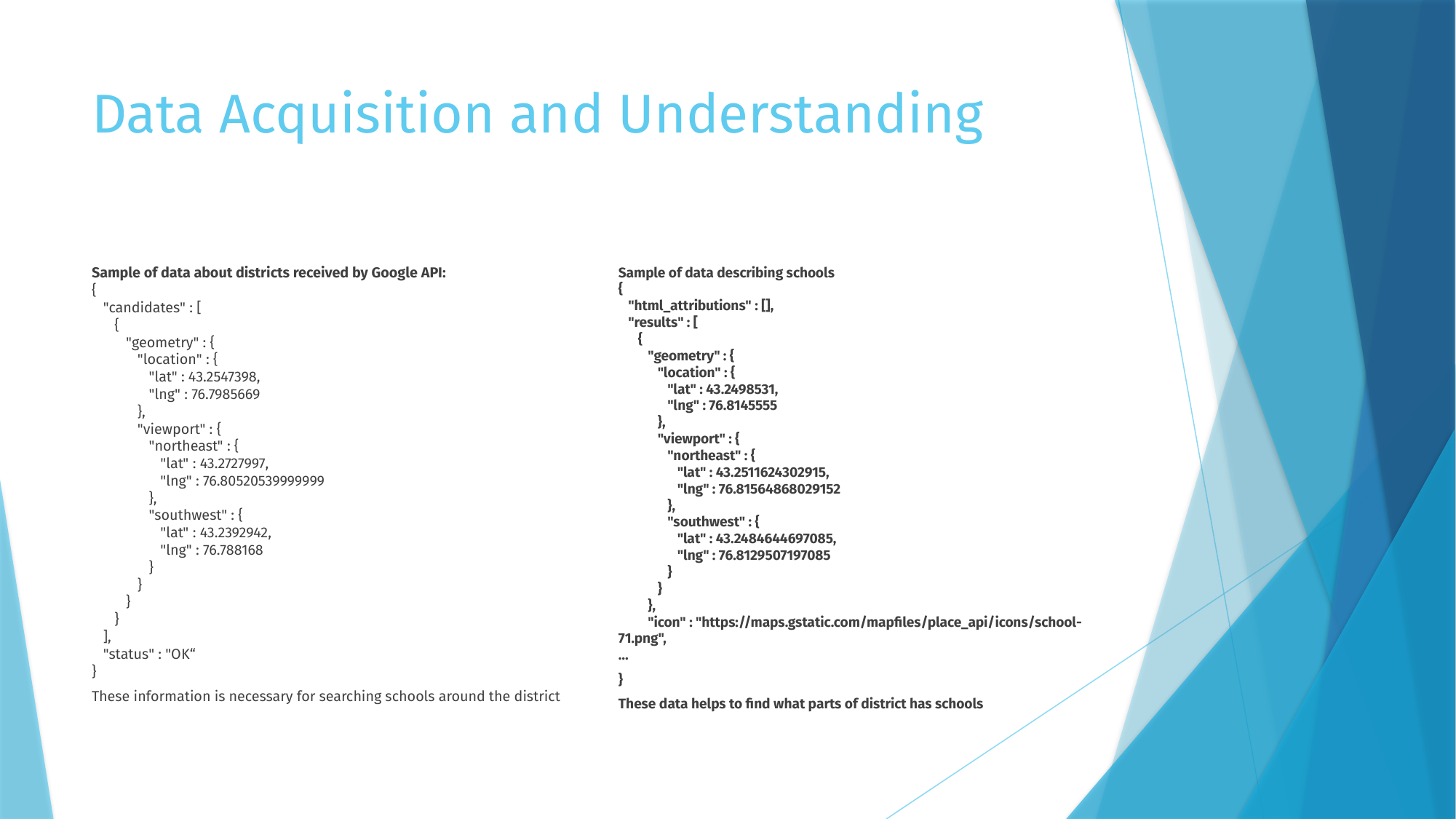

# Data Acquisition and Understanding
Sample of data about districts received by Google API:
{
   "candidates" : [
      {
         "geometry" : {
            "location" : {
               "lat" : 43.2547398,
               "lng" : 76.7985669
            },
            "viewport" : {
               "northeast" : {
                  "lat" : 43.2727997,
                  "lng" : 76.80520539999999
               },
               "southwest" : {
                  "lat" : 43.2392942,
                  "lng" : 76.788168
               }
            }
         }
      }
   ],
   "status" : "OK“
}
These information is necessary for searching schools around the district
Sample of data describing schools
{
   "html_attributions" : [],
   "results" : [
      {
         "geometry" : {
            "location" : {
               "lat" : 43.2498531,
               "lng" : 76.8145555
            },
            "viewport" : {
               "northeast" : {
                  "lat" : 43.2511624302915,
                  "lng" : 76.81564868029152
               },
               "southwest" : {
                  "lat" : 43.2484644697085,
                  "lng" : 76.8129507197085
               }
            }
         },
         "icon" : "https://maps.gstatic.com/mapfiles/place_api/icons/school-71.png",
…
}
These data helps to find what parts of district has schools